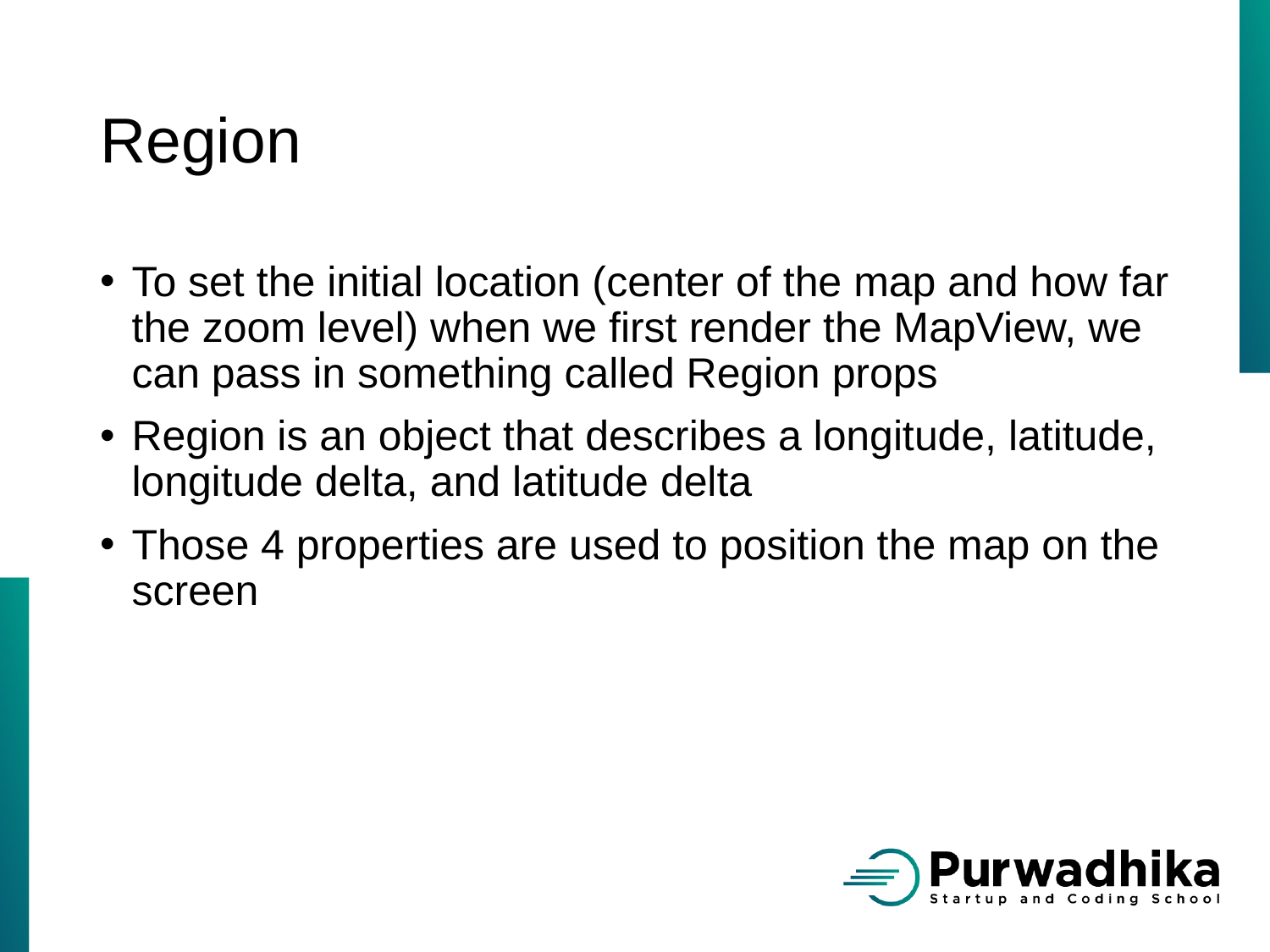

# Region
To set the initial location (center of the map and how far the zoom level) when we first render the MapView, we can pass in something called Region props
Region is an object that describes a longitude, latitude, longitude delta, and latitude delta
Those 4 properties are used to position the map on the screen